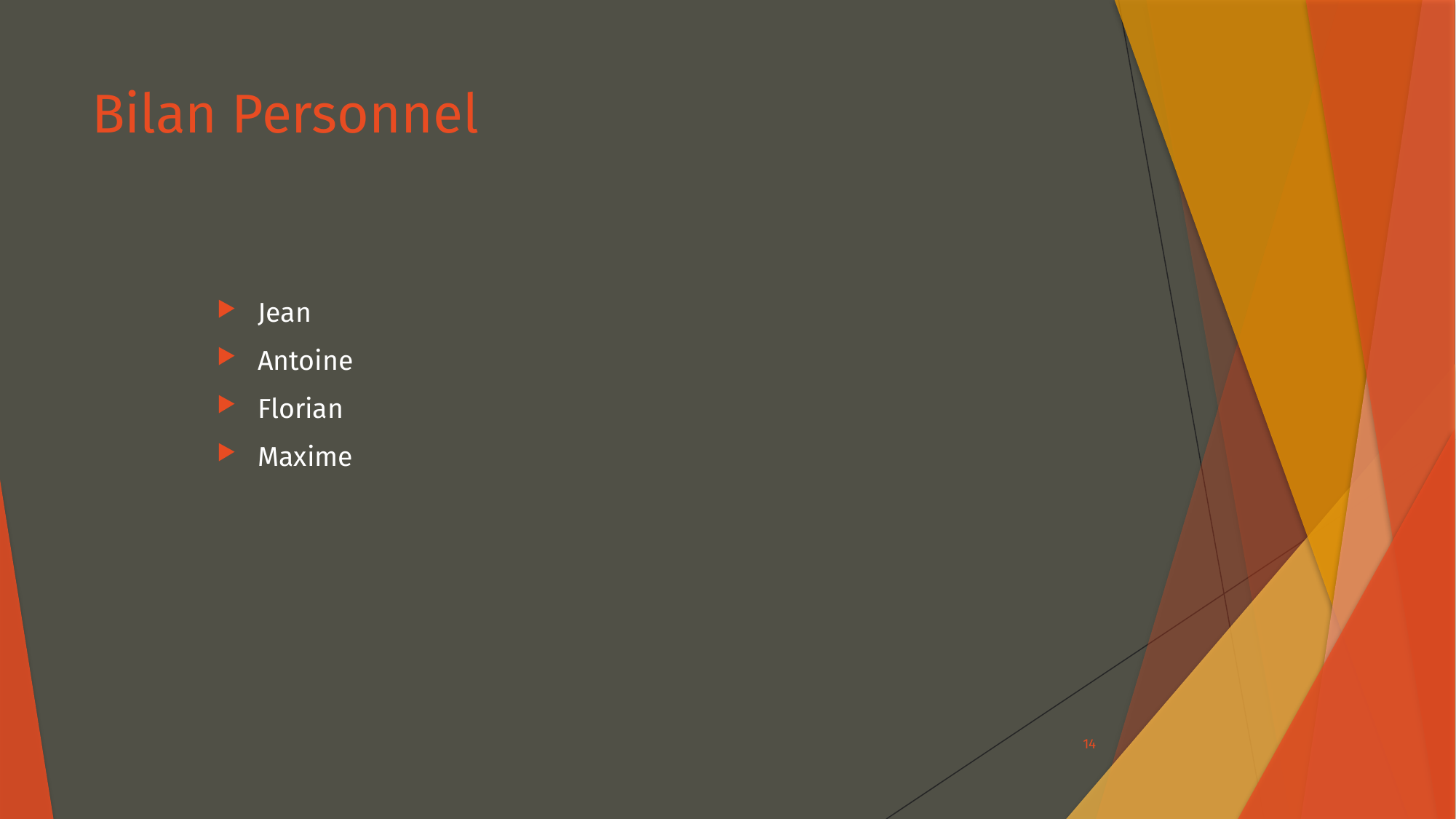

# Bilan Personnel
Jean
Antoine
Florian
Maxime
14